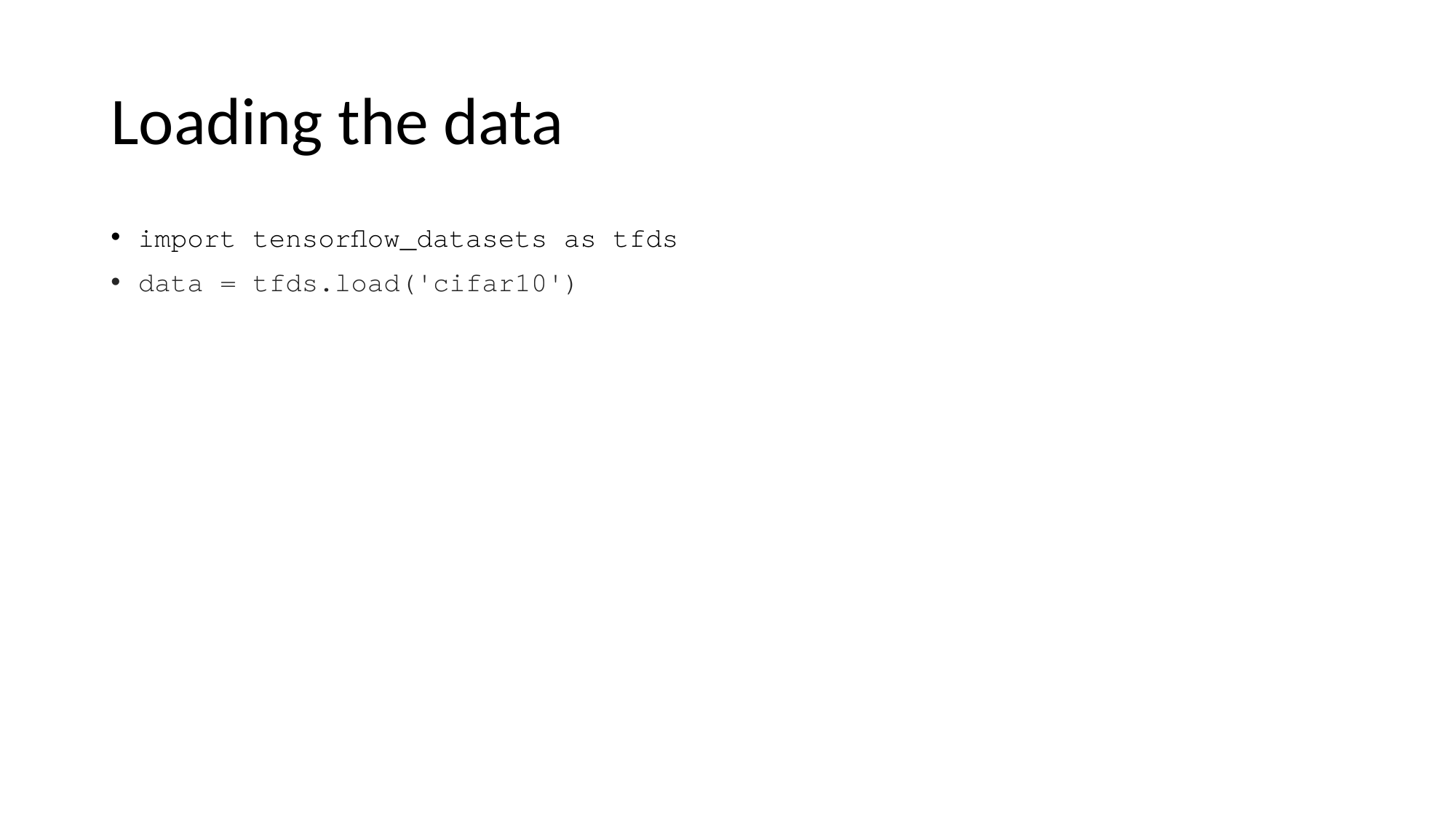

# Loading the data
import tensorflow_datasets as tfds
data = tfds.load('cifar10')